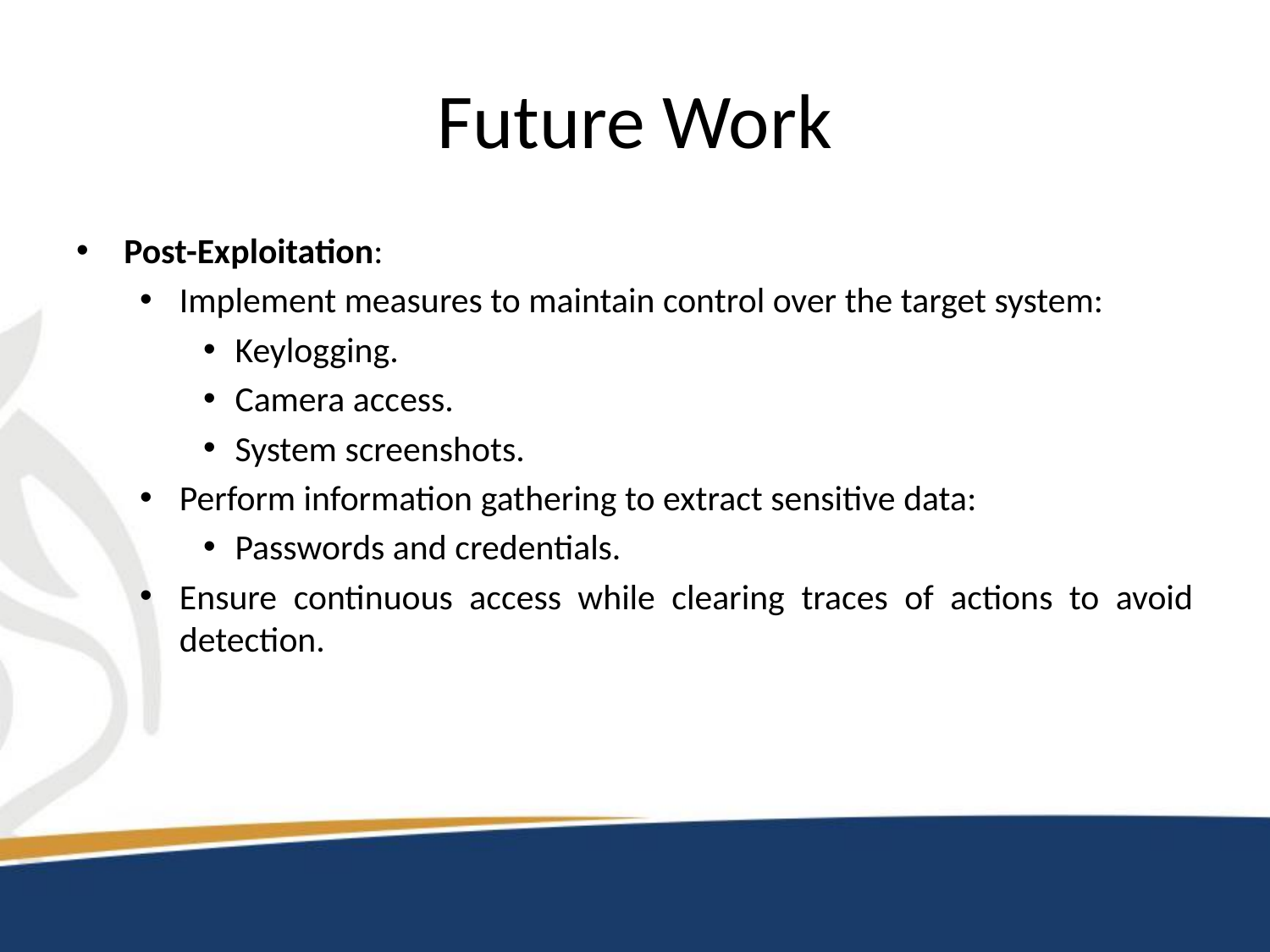

# Future Work
Post-Exploitation:
Implement measures to maintain control over the target system:
Keylogging.
Camera access.
System screenshots.
Perform information gathering to extract sensitive data:
Passwords and credentials.
Ensure continuous access while clearing traces of actions to avoid detection.